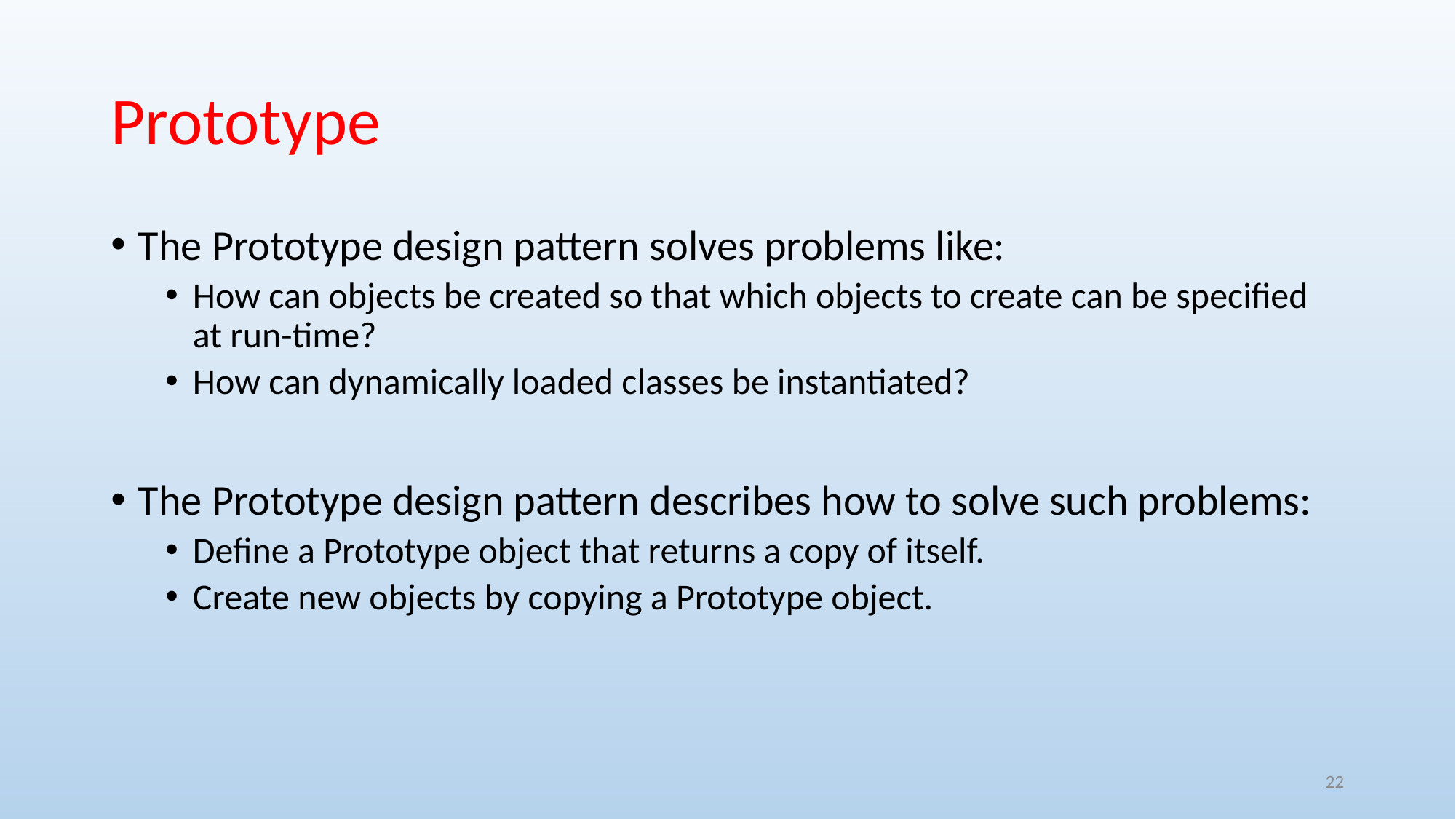

# Prototype
The Prototype design pattern solves problems like:
How can objects be created so that which objects to create can be specified at run-time?
How can dynamically loaded classes be instantiated?

The Prototype design pattern describes how to solve such problems:
Define a Prototype object that returns a copy of itself.
Create new objects by copying a Prototype object.
22